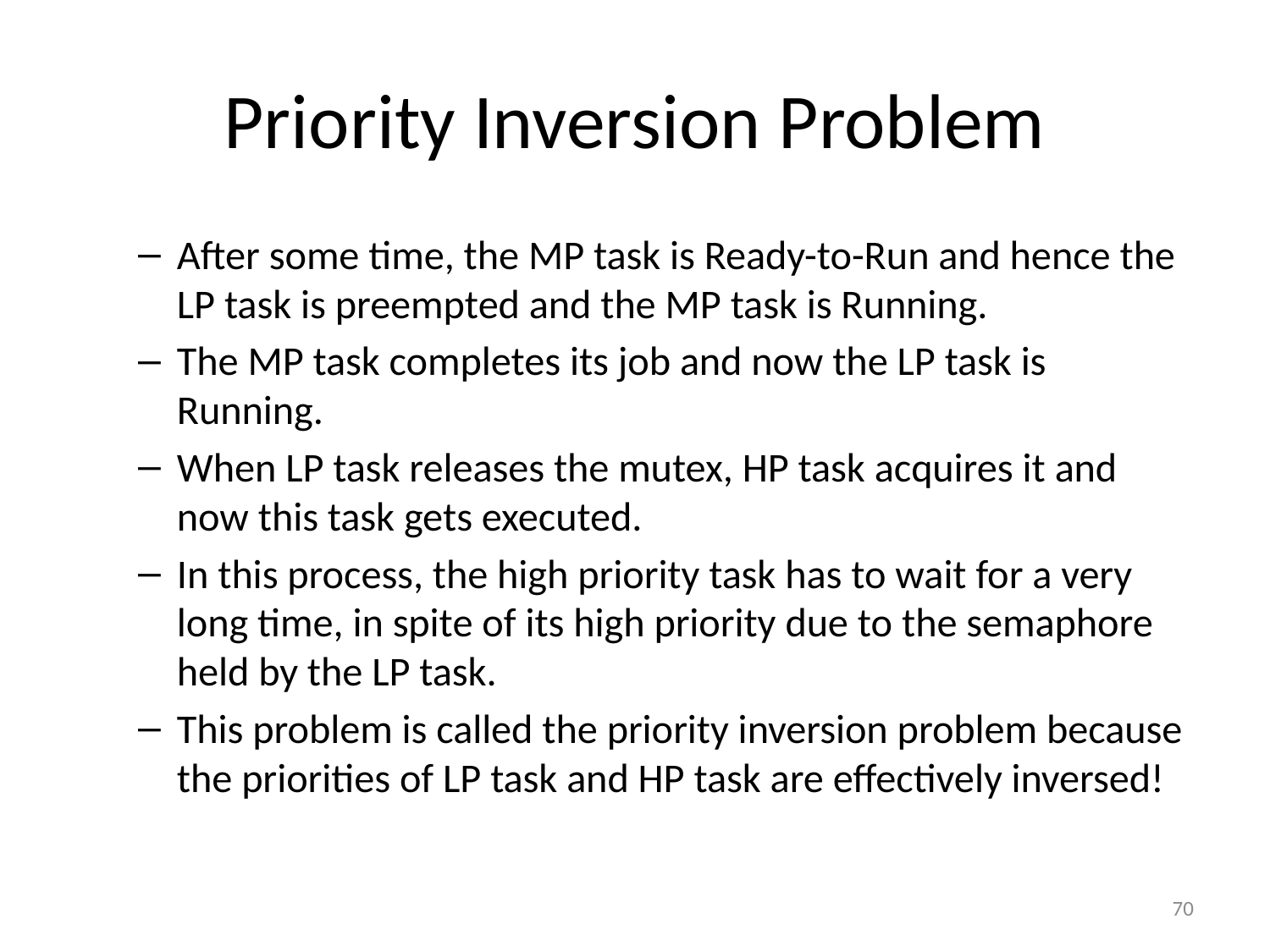

# Priority Inversion Problem
After some time, the MP task is Ready-to-Run and hence the LP task is preempted and the MP task is Running.
The MP task completes its job and now the LP task is Running.
When LP task releases the mutex, HP task acquires it and now this task gets executed.
In this process, the high priority task has to wait for a very long time, in spite of its high priority due to the semaphore held by the LP task.
This problem is called the priority inversion problem because the priorities of LP task and HP task are effectively inversed!
70